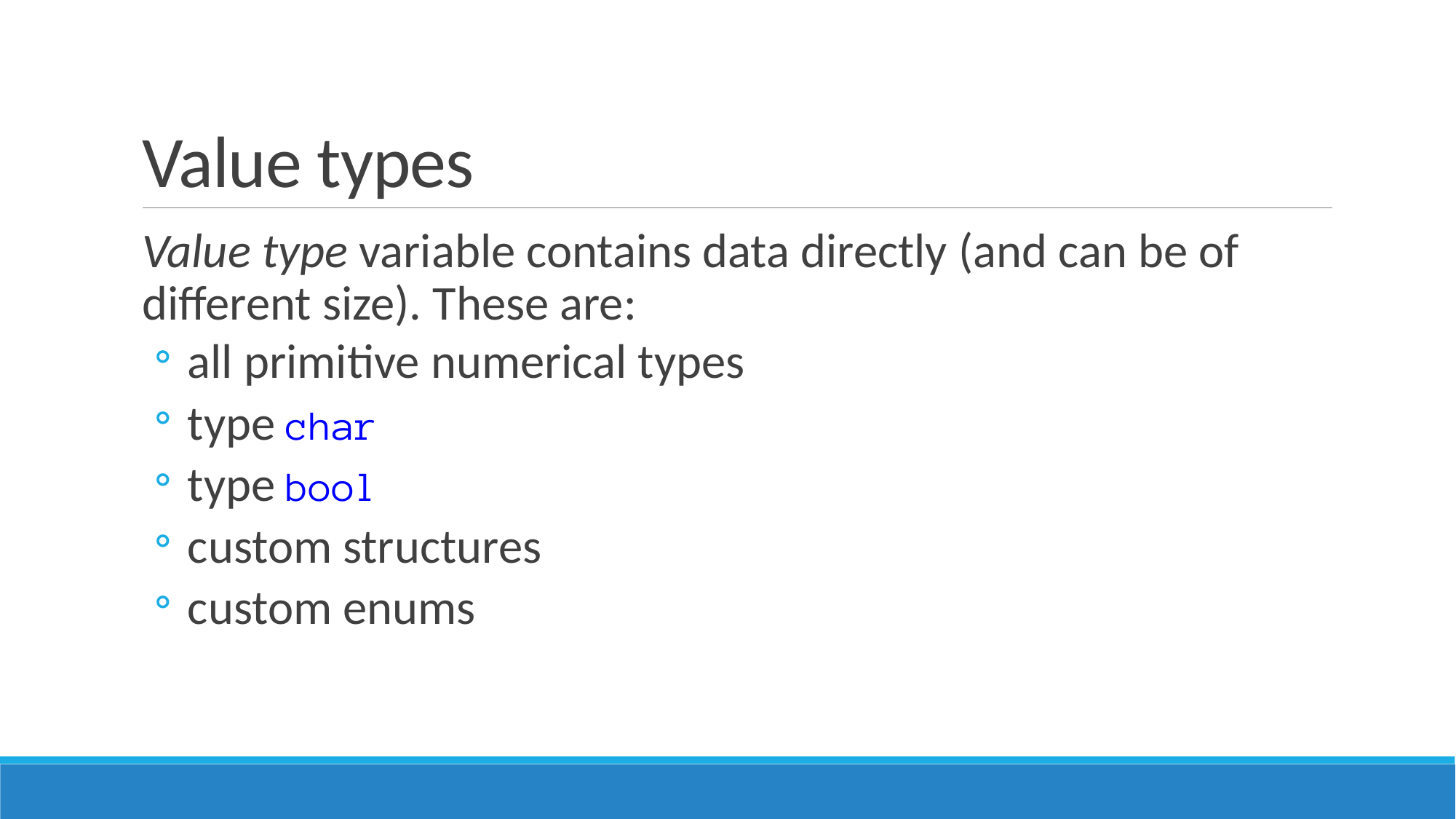

# Value types
Value type variable contains data directly (and can be of different size). These are:
 all primitive numerical types
 type char
 type bool
 custom structures
 custom enums